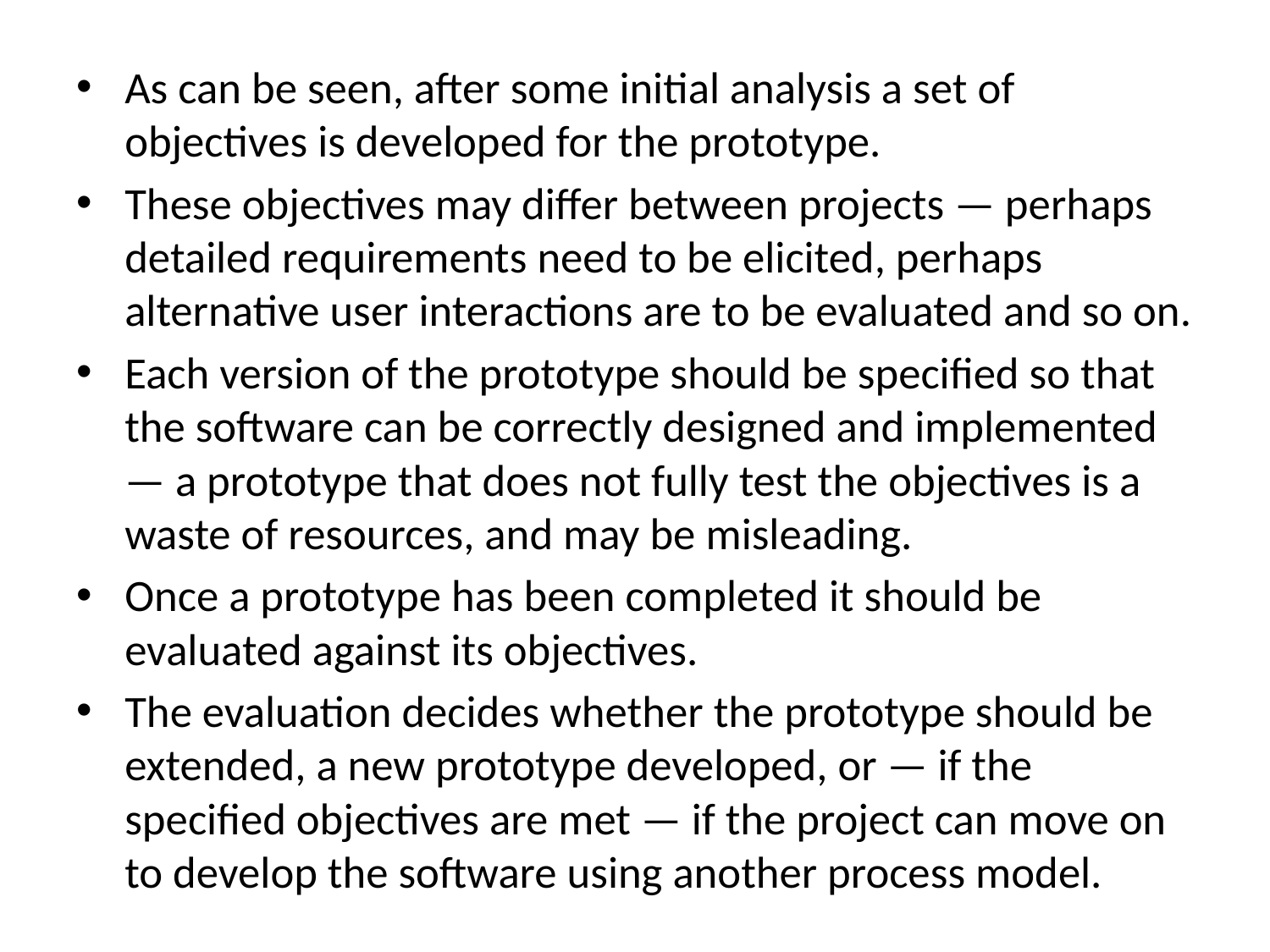

As can be seen, after some initial analysis a set of objectives is developed for the prototype.
These objectives may differ between projects — perhaps detailed requirements need to be elicited, perhaps alternative user interactions are to be evaluated and so on.
Each version of the prototype should be specified so that the software can be correctly designed and implemented — a prototype that does not fully test the objectives is a waste of resources, and may be misleading.
Once a prototype has been completed it should be evaluated against its objectives.
The evaluation decides whether the prototype should be extended, a new prototype developed, or — if the specified objectives are met — if the project can move on to develop the software using another process model.